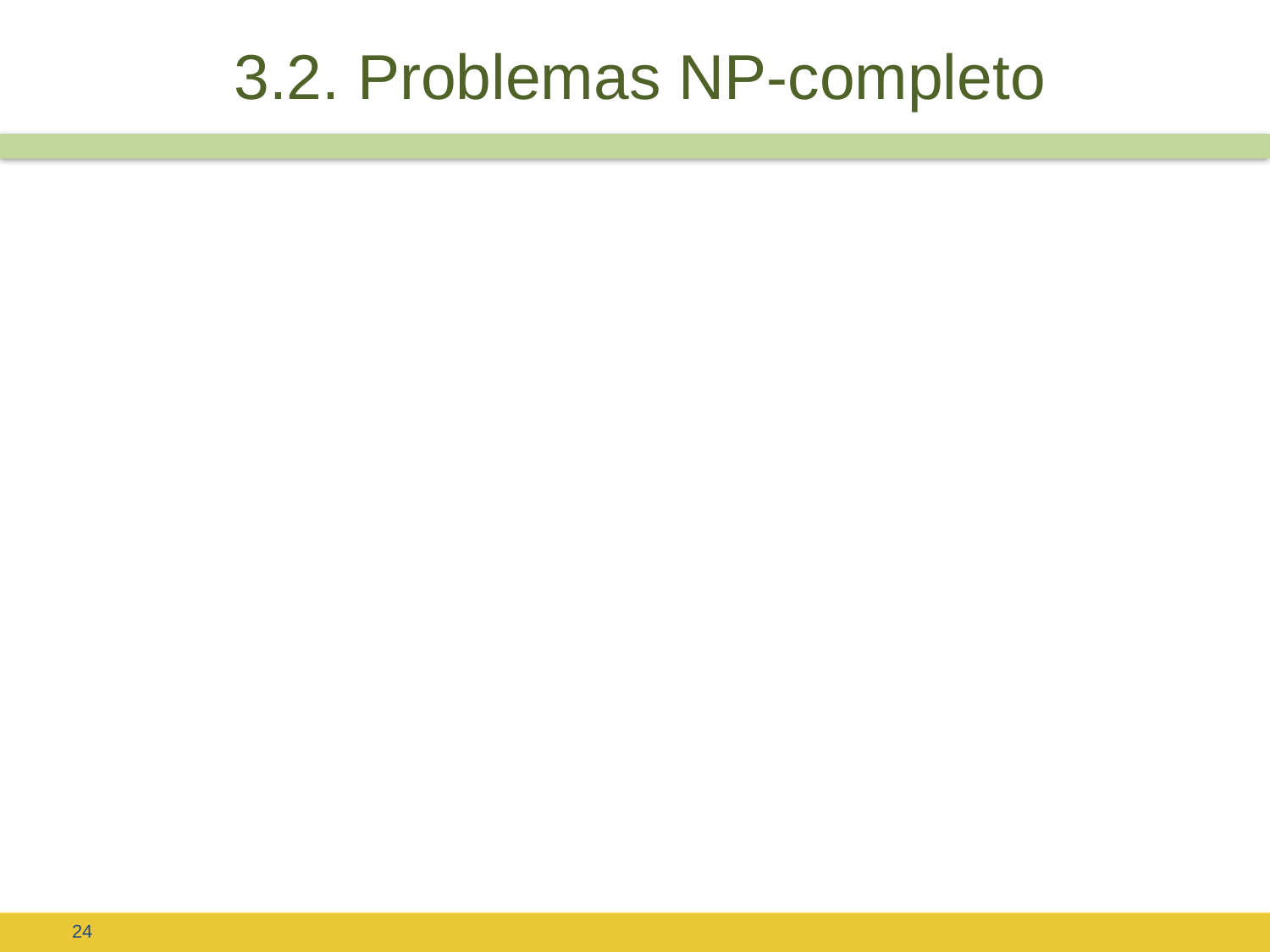

# 3.2. Problemas NP-completo
Todos los algoritmos conocidos para problemas NP-completos utilizan tiempo exponencial con respecto al tamaño de la entrada.

Todos los algoritmos requeridos para resolverlos requieren tiempo exponencial en el peor caso.

Es decir, son sumamente difíciles de resolver.

Ejemplos: el problema del agente viajero, O(n22n)